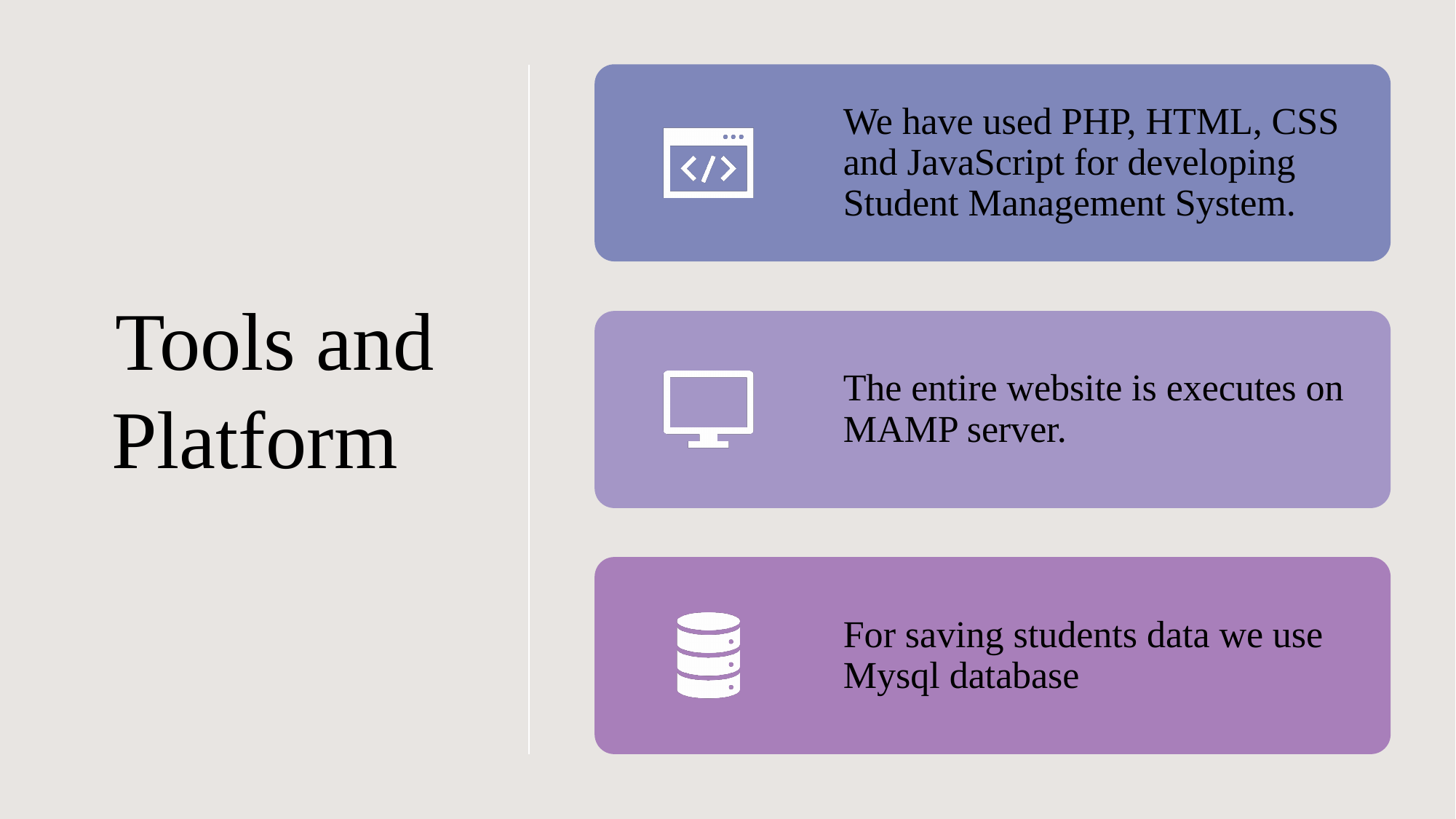

We have used PHP, HTML, CSS and JavaScript for developing Student Management System.
The entire website is executes on MAMP server.
For saving students data we use Mysql database
# Tools and Platform